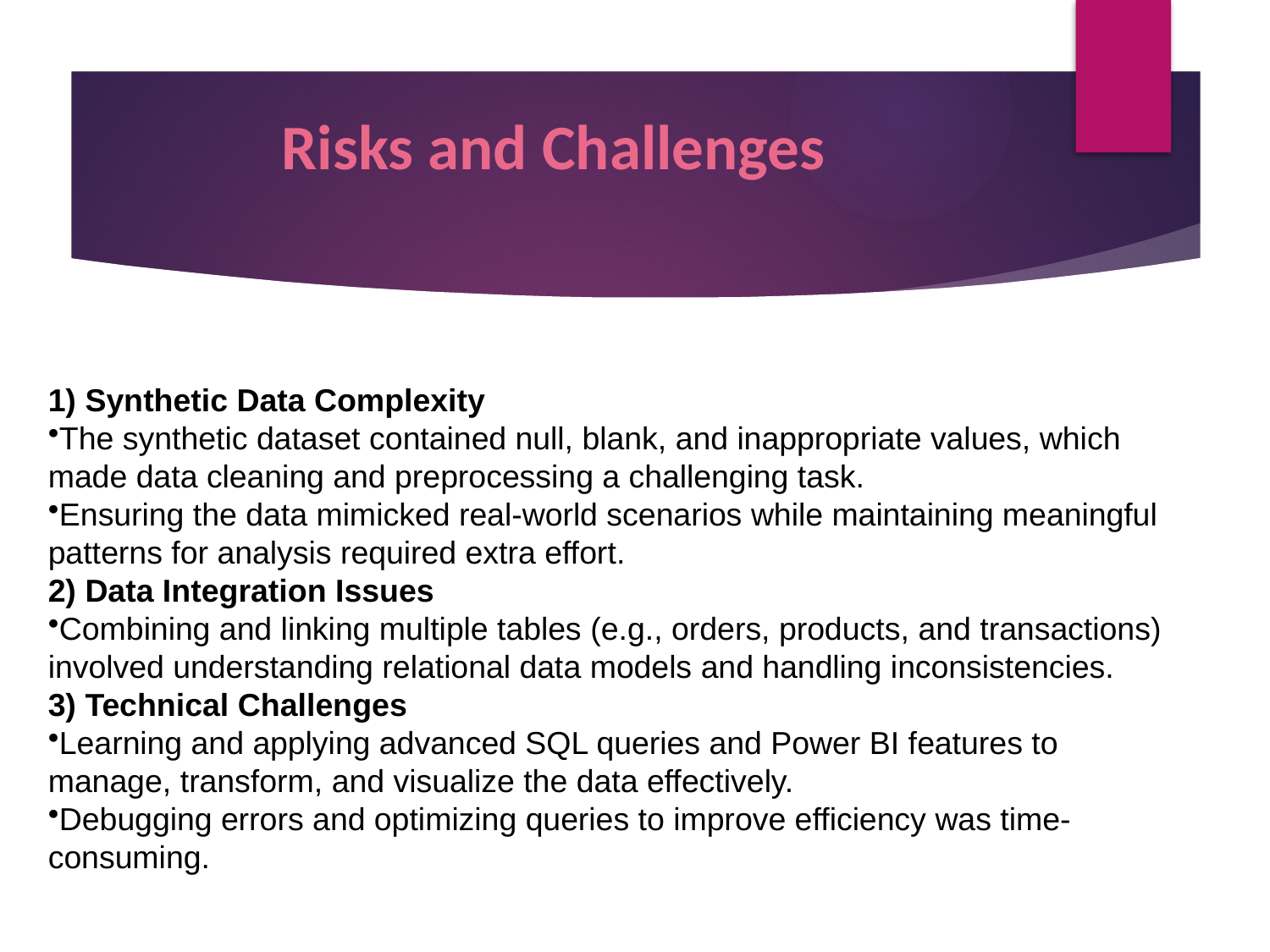

# Risks and Challenges
1) Synthetic Data Complexity
The synthetic dataset contained null, blank, and inappropriate values, which made data cleaning and preprocessing a challenging task.
Ensuring the data mimicked real-world scenarios while maintaining meaningful patterns for analysis required extra effort.
2) Data Integration Issues
Combining and linking multiple tables (e.g., orders, products, and transactions) involved understanding relational data models and handling inconsistencies.
3) Technical Challenges
Learning and applying advanced SQL queries and Power BI features to manage, transform, and visualize the data effectively.
Debugging errors and optimizing queries to improve efficiency was time-consuming.